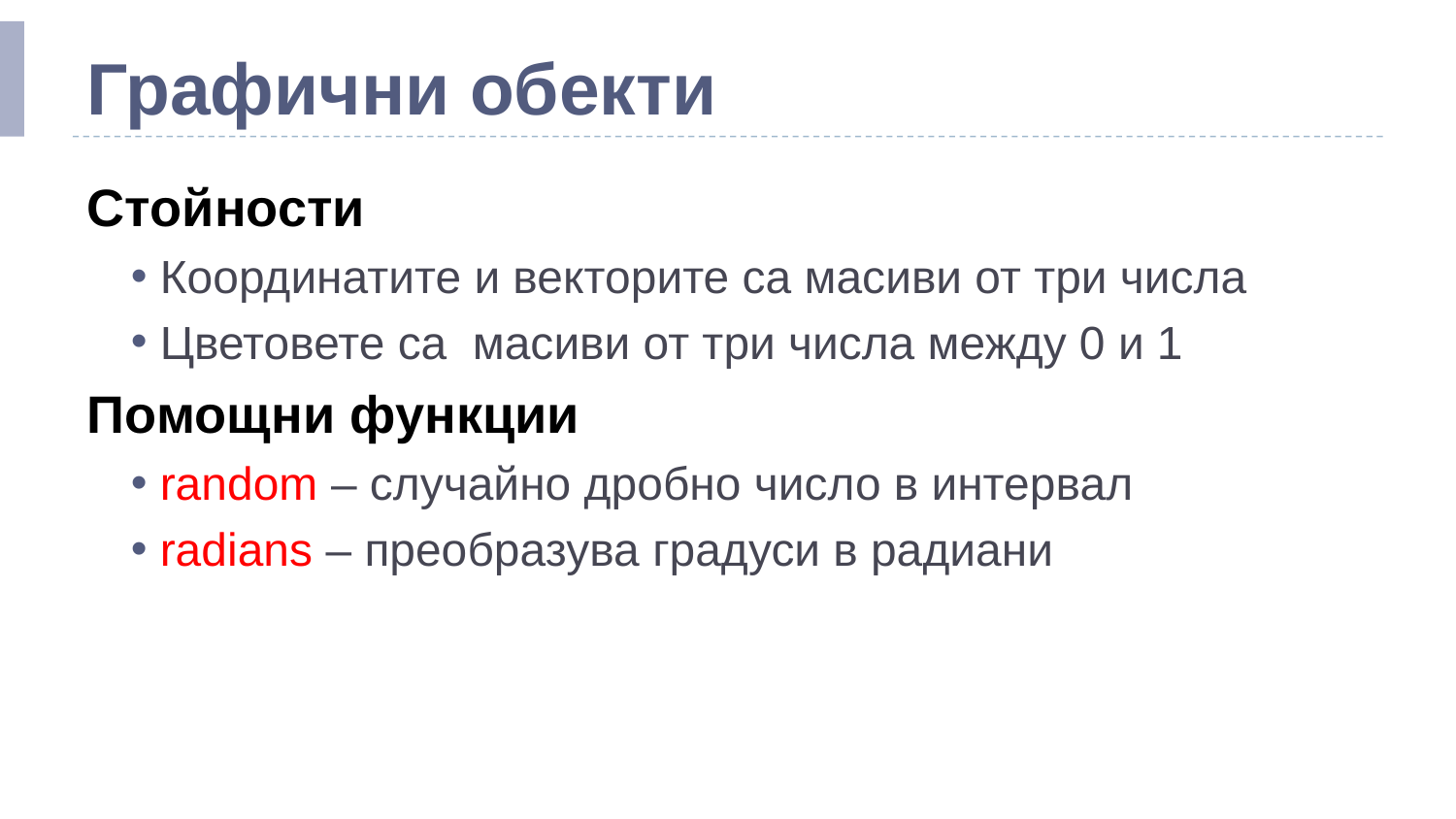

# Графични обекти
Стойности
Координатите и векторите са масиви от три числа
Цветовете са  масиви от три числа между 0 и 1
Помощни функции
random – случайно дробно число в интервал
radians – преобразува градуси в радиани